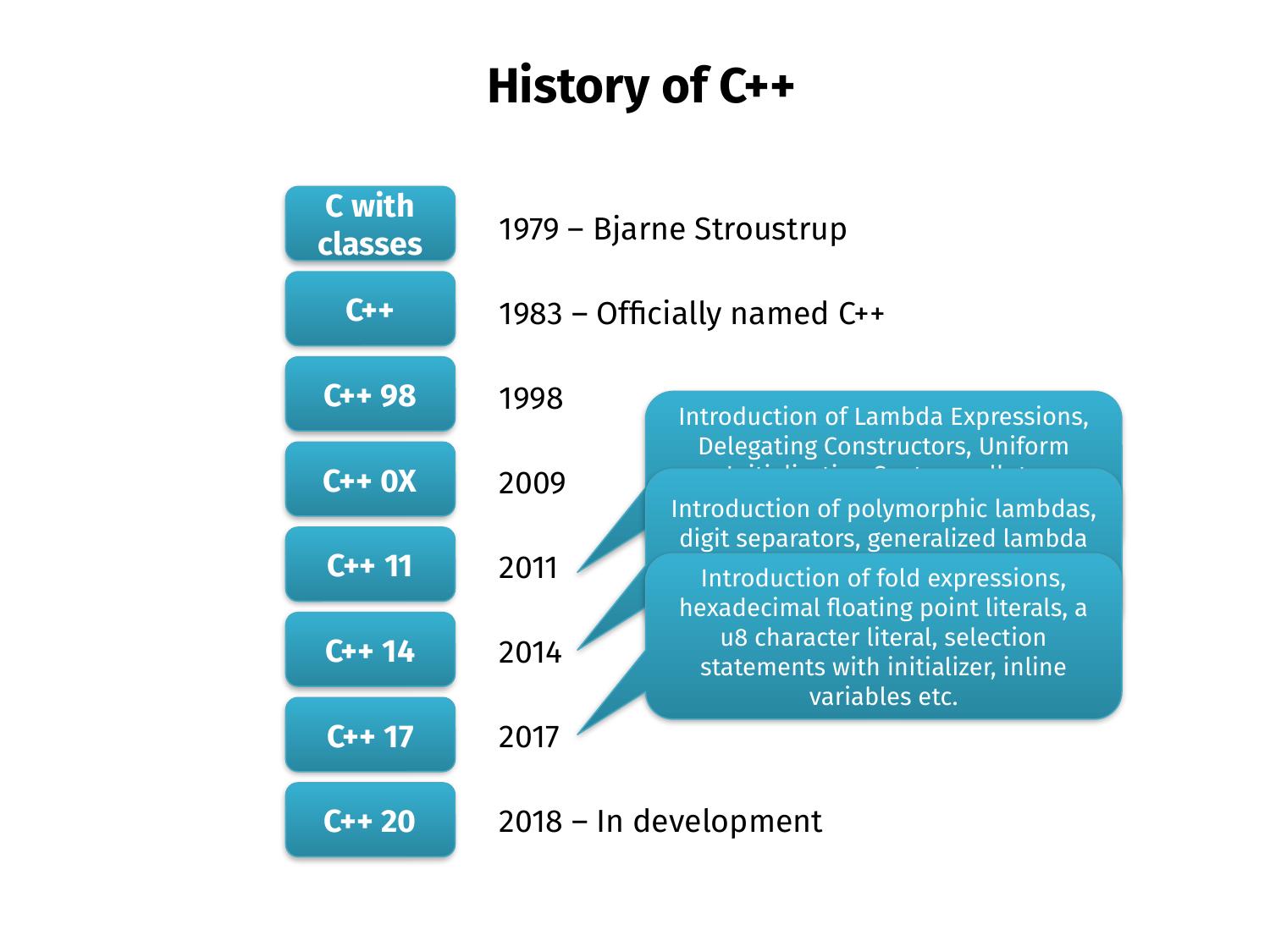

# History of C++
C with classes
1979 – Bjarne Stroustrup
C++
1983 – Officially named C++
C++ 98
1998
Introduction of Lambda Expressions, Delegating Constructors, Uniform Initialization Syntax, nullptr, Automatic Type Deduction and decltype, Rvalue References etc.
C++ 0X
2009
Introduction of polymorphic lambdas, digit separators, generalized lambda capture, variable templates, binary integer literals, quoted strings etc.
C++ 11
2011
Introduction of fold expressions, hexadecimal floating point literals, a u8 character literal, selection statements with initializer, inline variables etc.
C++ 14
2014
C++ 17
2017
C++ 20
2018 – In development